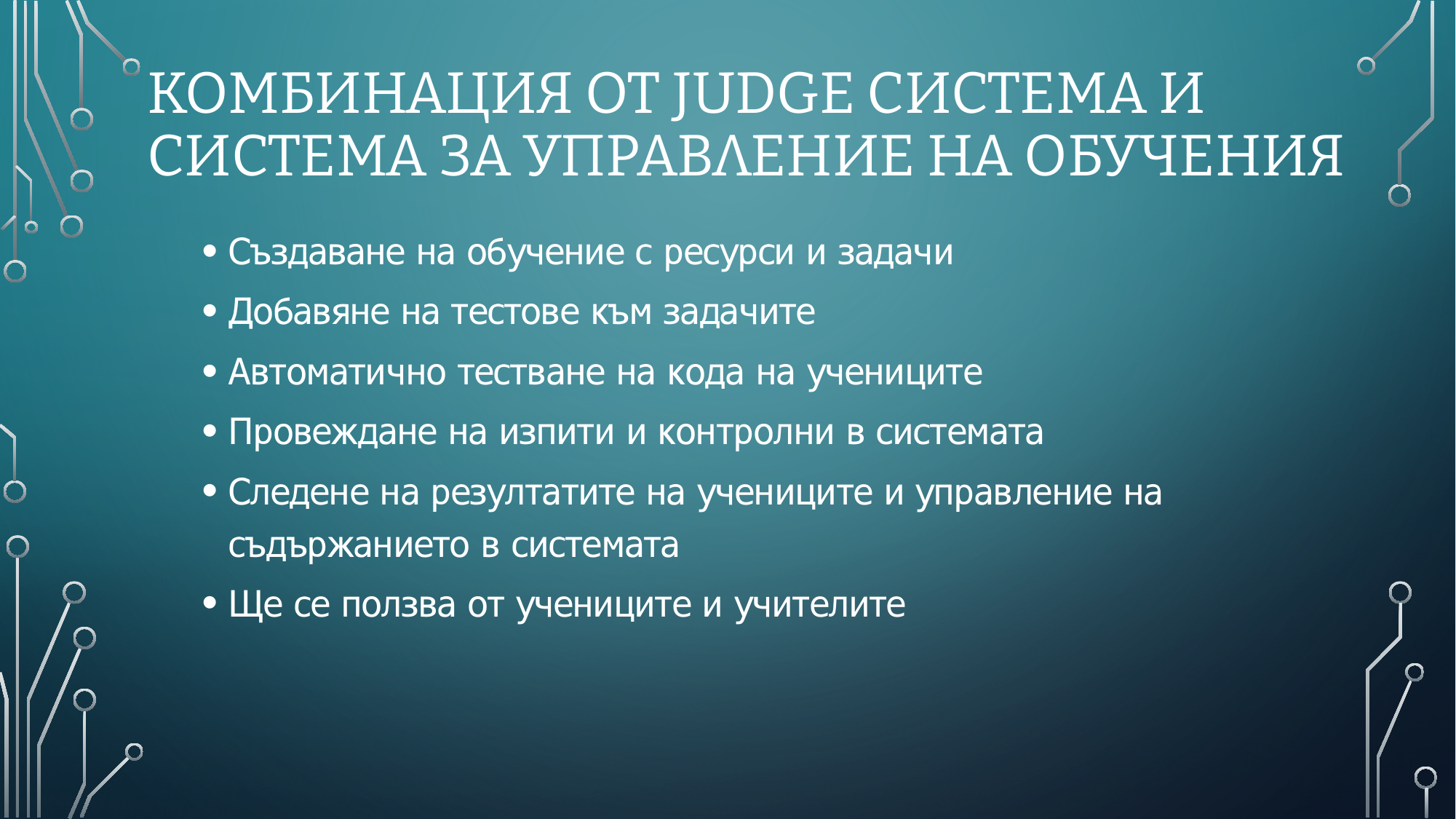

# Комбинация от judge система и система за управление на обучения
Създаване на обучение с ресурси и задачи
Добавяне на тестове към задачите
Автоматично тестване на кода на учениците
Провеждане на изпити и контролни в системата
Следене на резултатите на учениците и управление на съдържанието в системата
Ще се ползва от учениците и учителите